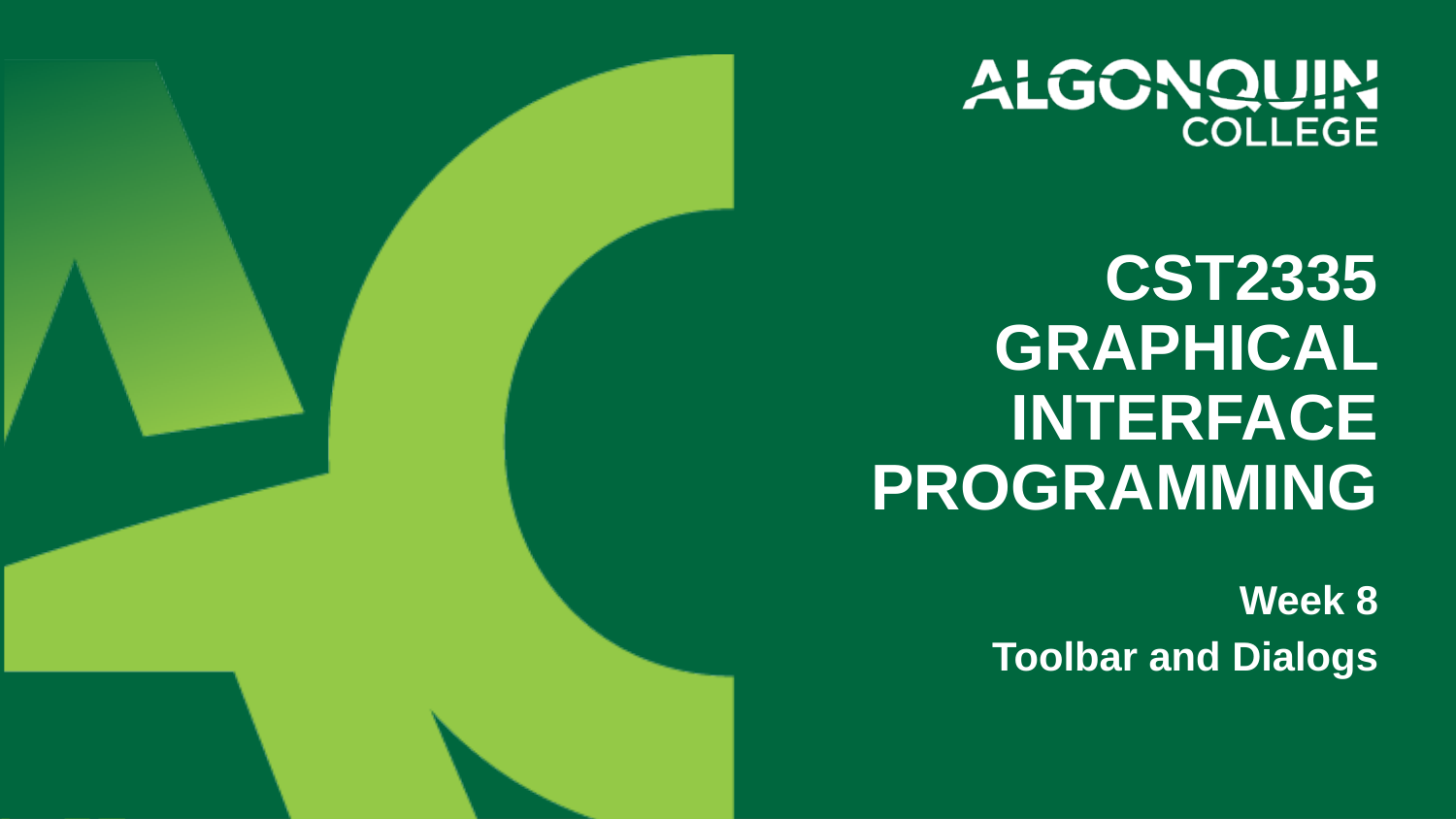

# CST2335 Graphical Interface programming
Week 8
Toolbar and Dialogs